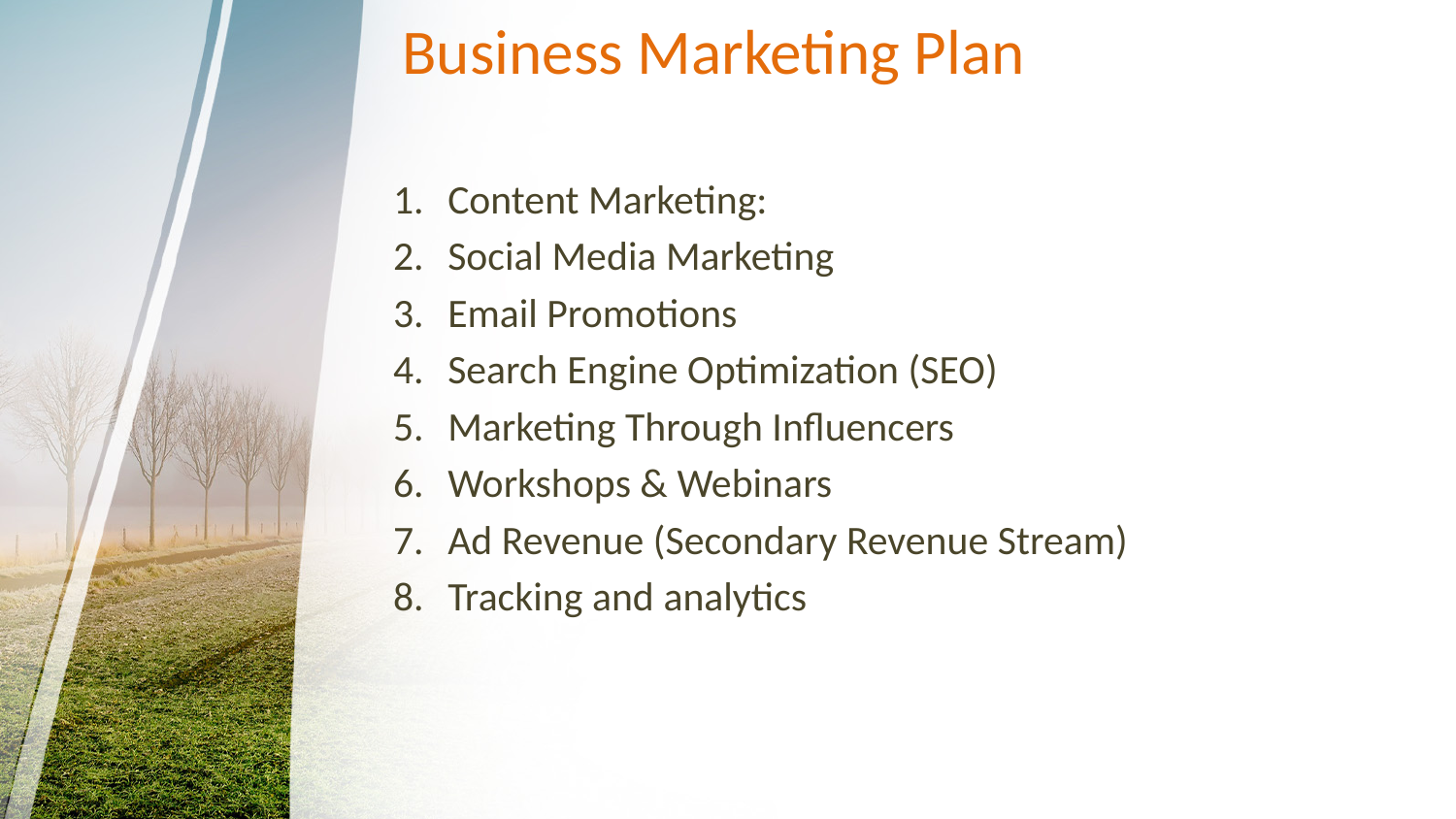

# Business Marketing Plan
Content Marketing:
Social Media Marketing
Email Promotions
Search Engine Optimization (SEO)
Marketing Through Influencers
Workshops & Webinars
Ad Revenue (Secondary Revenue Stream)
Tracking and analytics